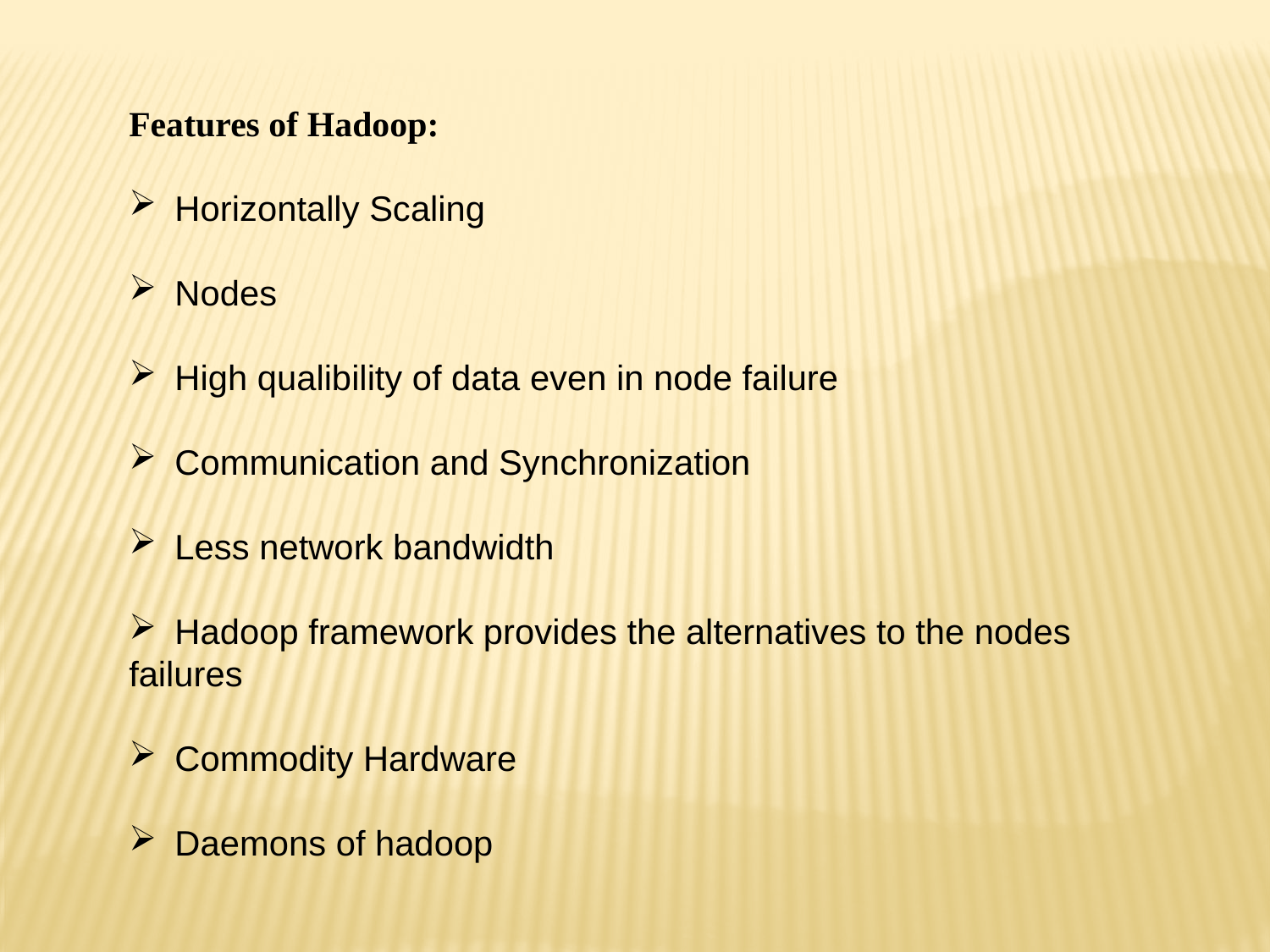

Features of Hadoop:

  Horizontally Scaling

  Nodes

  High qualibility of data even in node failure

  Communication and Synchronization

  Less network bandwidth

  Hadoop framework provides the alternatives to the nodes failures

  Commodity Hardware

  Daemons of hadoop